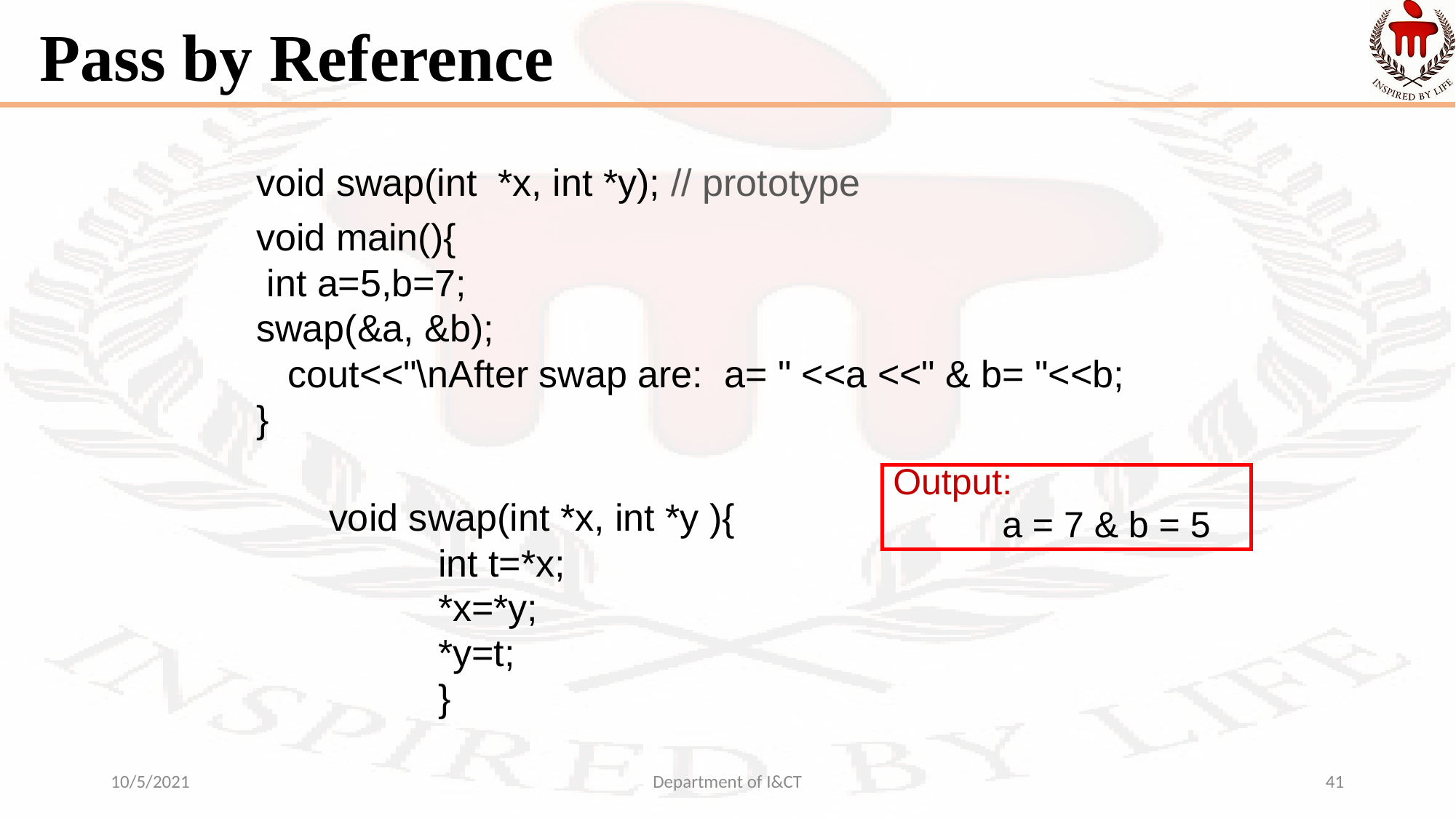

# Pass by Reference
void swap(int  *x, int *y); // prototype
void main(){
 int a=5,b=7;
swap(&a, &b);
   cout<<"\nAfter swap are:  a= " <<a <<" & b= "<<b;
}
Output:
	a = 7 & b = 5
void swap(int *x, int *y ){
	int t=*x;
	*x=*y;
	*y=t;
	}
10/5/2021
Department of I&CT
41